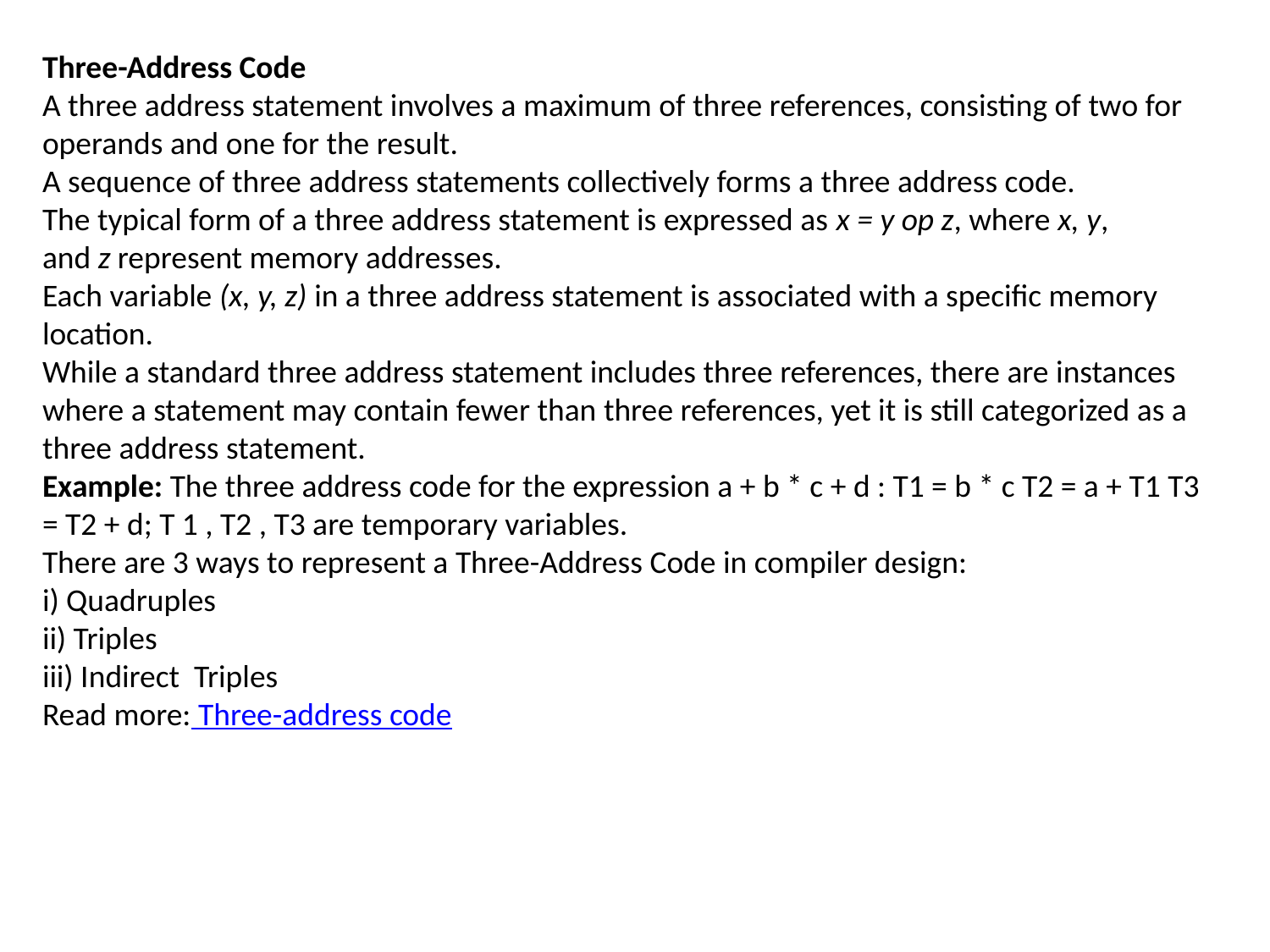

Three-Address Code
A three address statement involves a maximum of three references, consisting of two for operands and one for the result.
A sequence of three address statements collectively forms a three address code.
The typical form of a three address statement is expressed as x = y op z, where x, y, and z represent memory addresses.
Each variable (x, y, z) in a three address statement is associated with a specific memory location.
While a standard three address statement includes three references, there are instances where a statement may contain fewer than three references, yet it is still categorized as a three address statement.
Example: The three address code for the expression a + b * c + d : T1 = b * c T2 = a + T1 T3 = T2 + d; T 1 , T2 , T3 are temporary variables.
There are 3 ways to represent a Three-Address Code in compiler design: 
i) Quadruples
ii) Triples
iii) Indirect  Triples
Read more: Three-address code